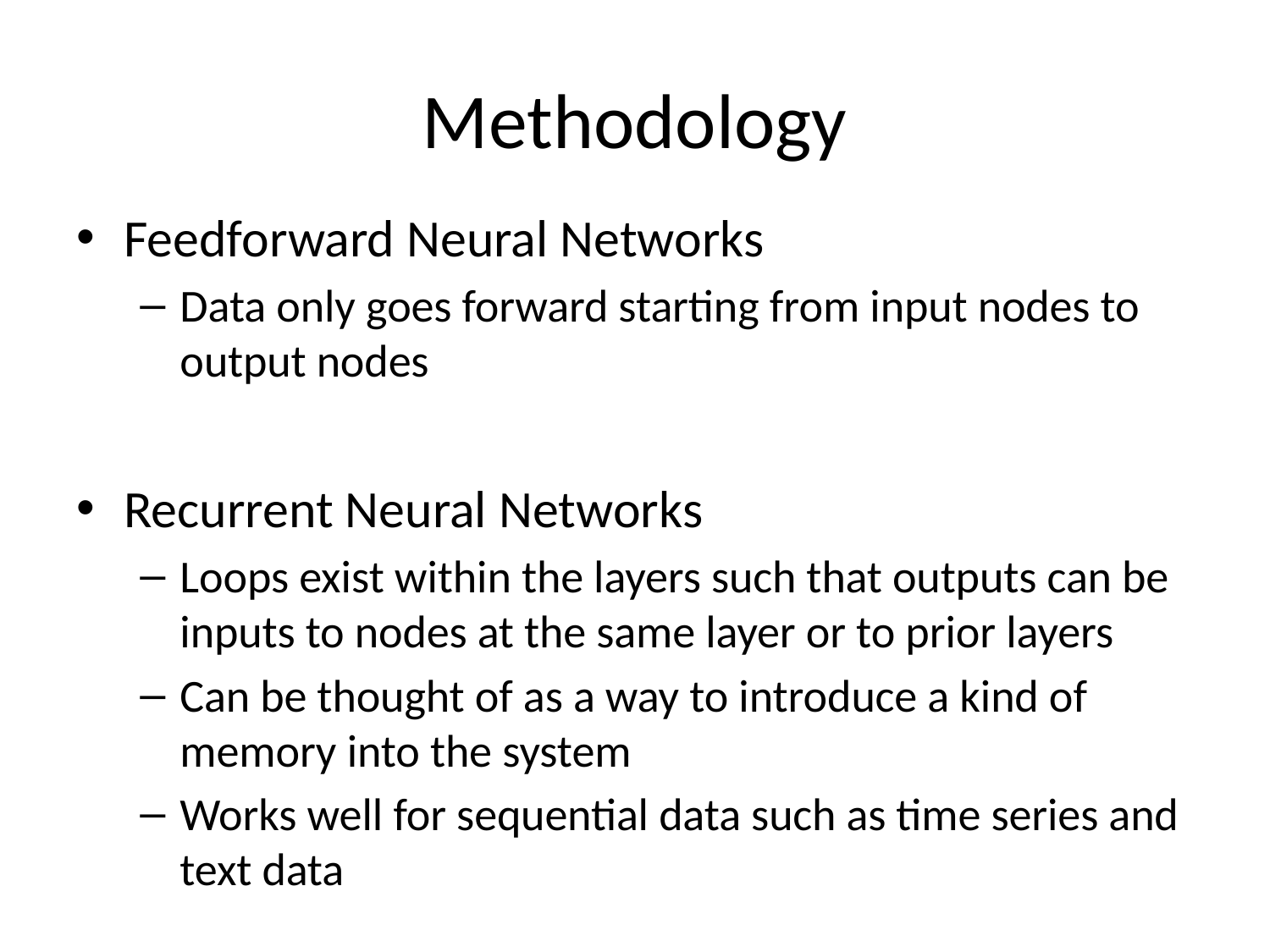

# Methodology
Feedforward Neural Networks
Data only goes forward starting from input nodes to output nodes

Recurrent Neural Networks
Loops exist within the layers such that outputs can be inputs to nodes at the same layer or to prior layers
Can be thought of as a way to introduce a kind of memory into the system
Works well for sequential data such as time series and text data